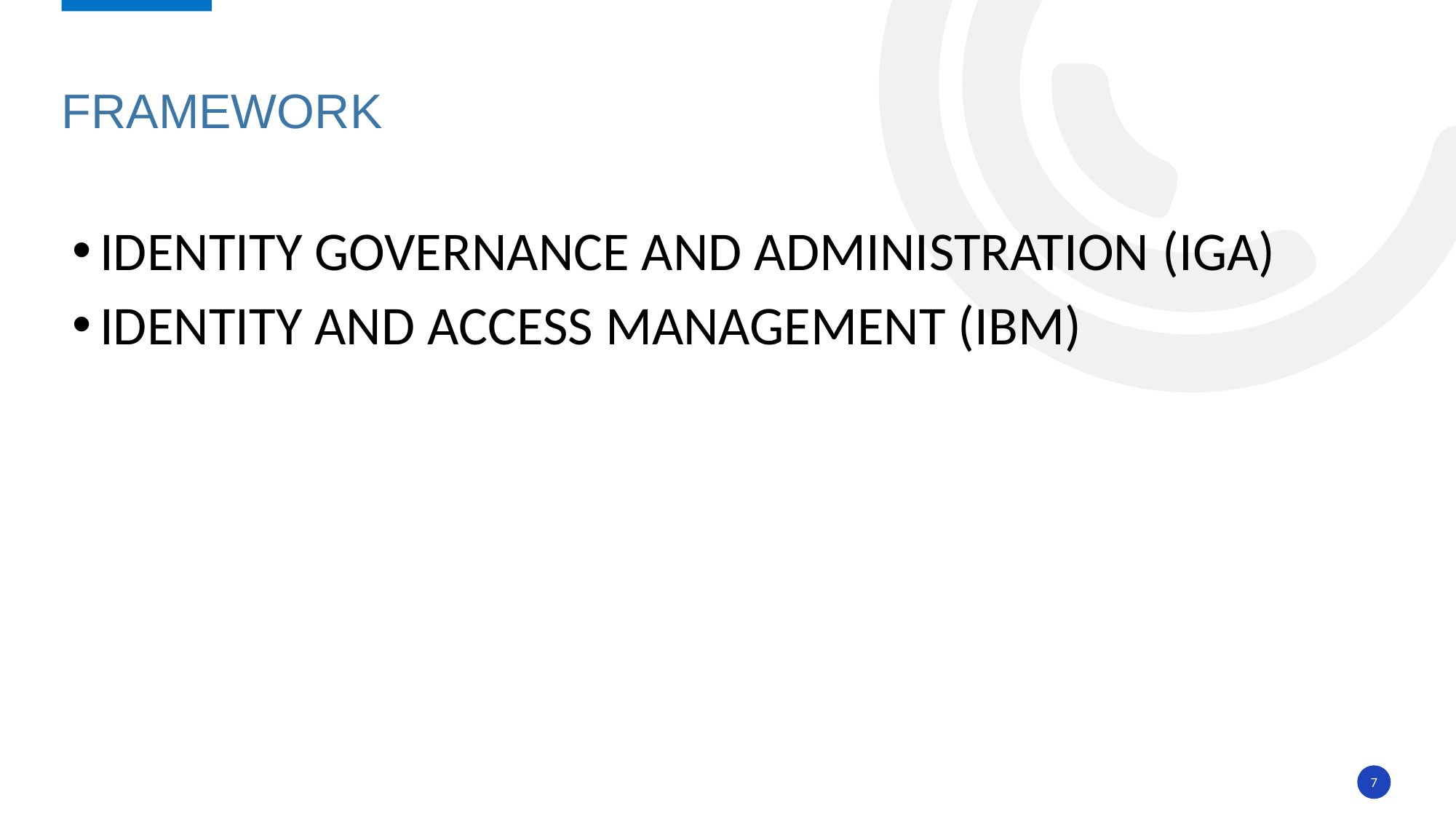

# FRAMEWORK
IDENTITY GOVERNANCE AND ADMINISTRATION (IGA)
IDENTITY AND ACCESS MANAGEMENT (IBM)

7